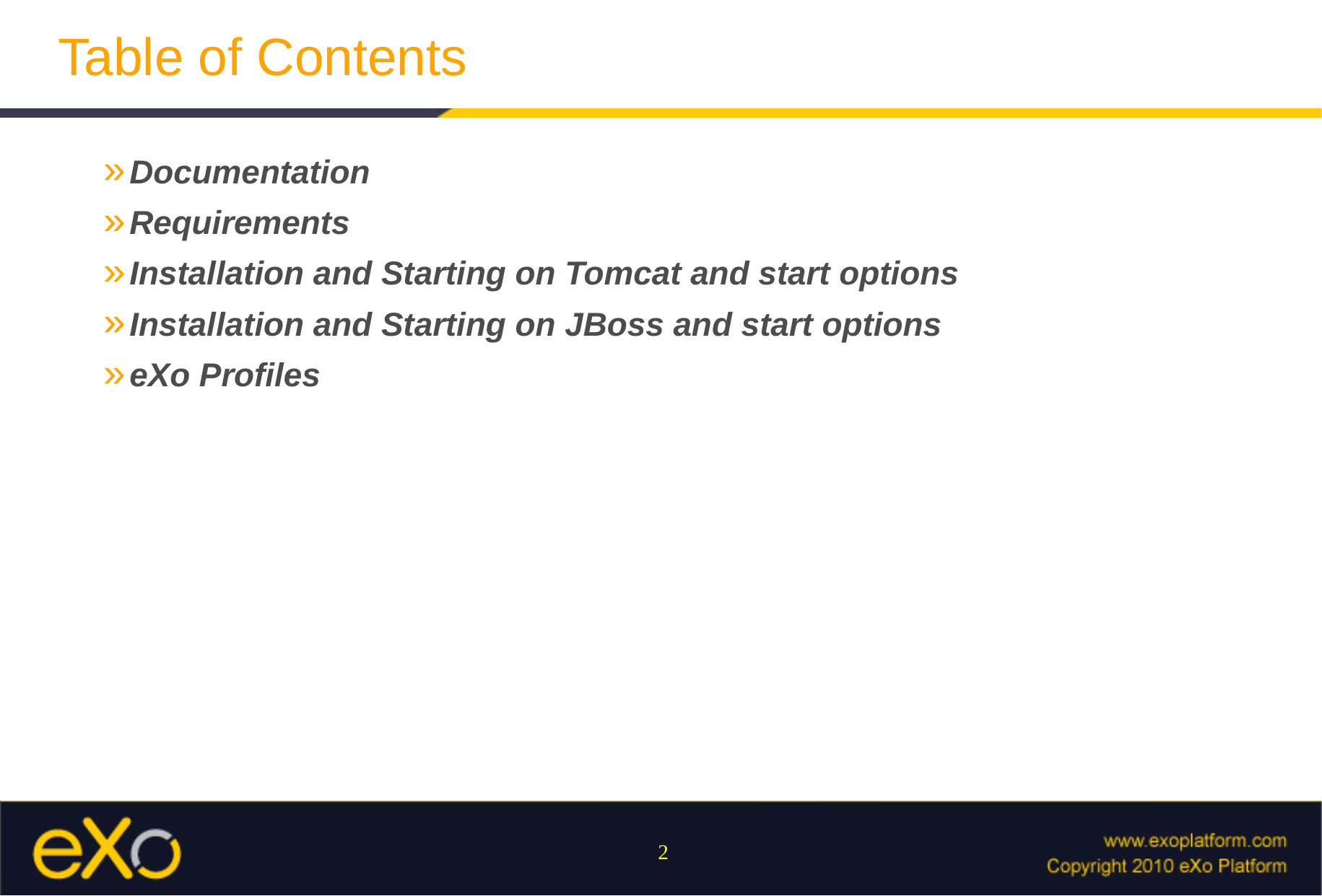

# Table of Contents
Documentation
Requirements
Installation and Starting on Tomcat and start options
Installation and Starting on JBoss and start options
eXo Profiles